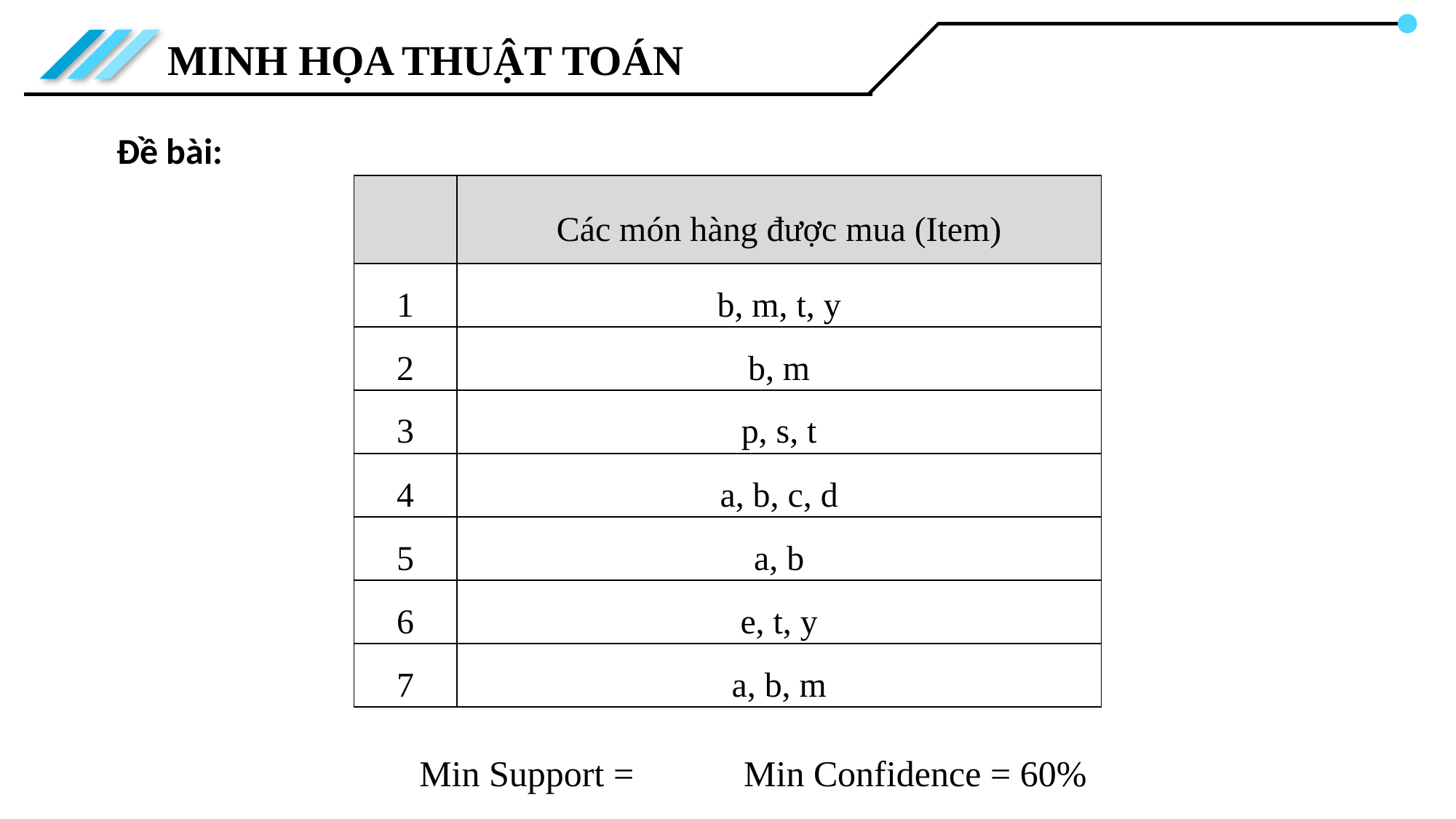

MINH HỌA THUẬT TOÁN

Đề bài:
|  | Các món hàng được mua (Item) |
| --- | --- |
| 1 | b, m, t, y |
| 2 | b, m |
| 3 | p, s, t |
| 4 | a, b, c, d |
| 5 | a, b |
| 6 | e, t, y |
| 7 | a, b, m |
Min Support = 30%
Min Confidence = 60%